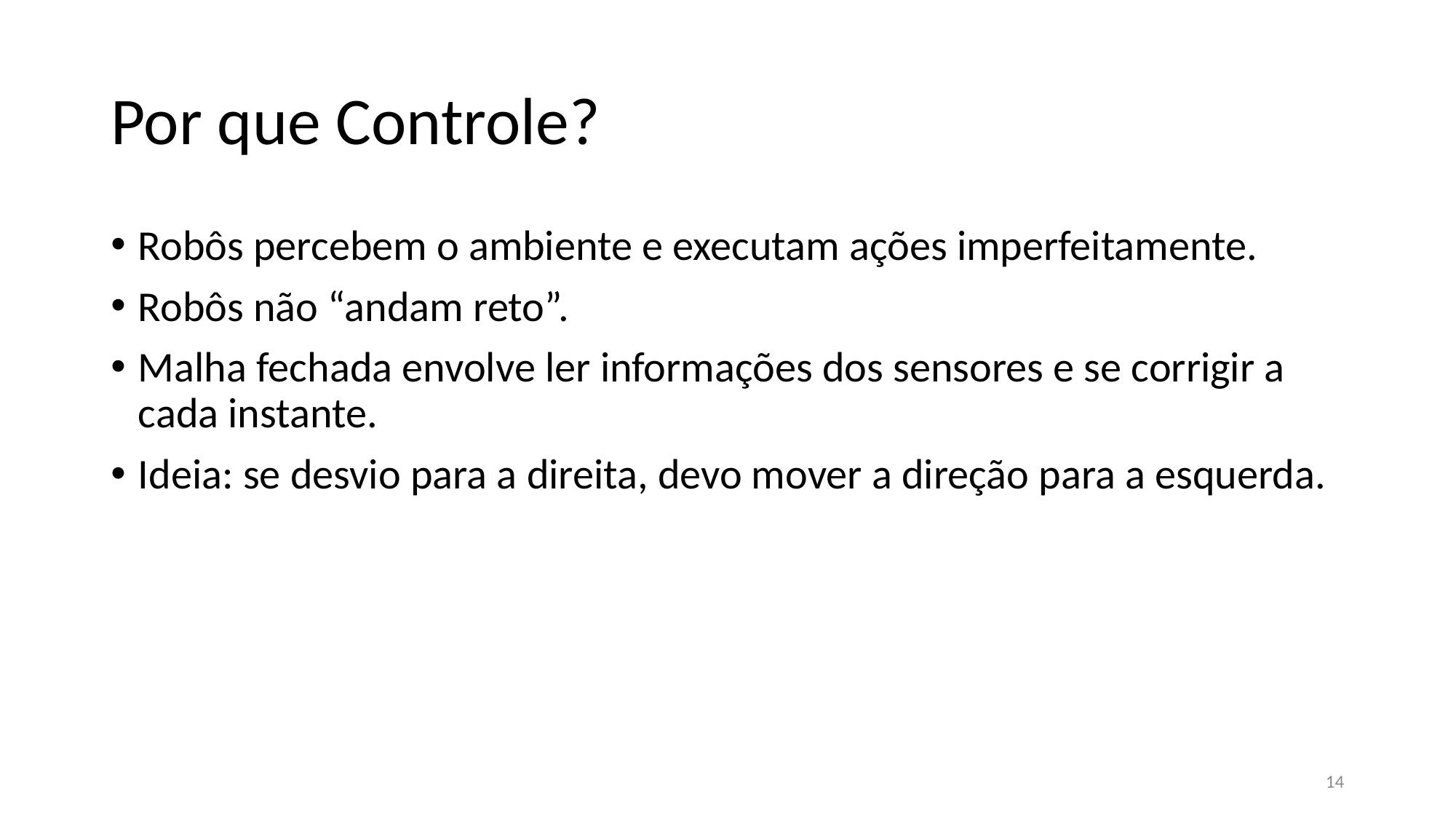

# Por que Controle?
Robôs percebem o ambiente e executam ações imperfeitamente.
Robôs não “andam reto”.
Malha fechada envolve ler informações dos sensores e se corrigir a cada instante.
Ideia: se desvio para a direita, devo mover a direção para a esquerda.
14